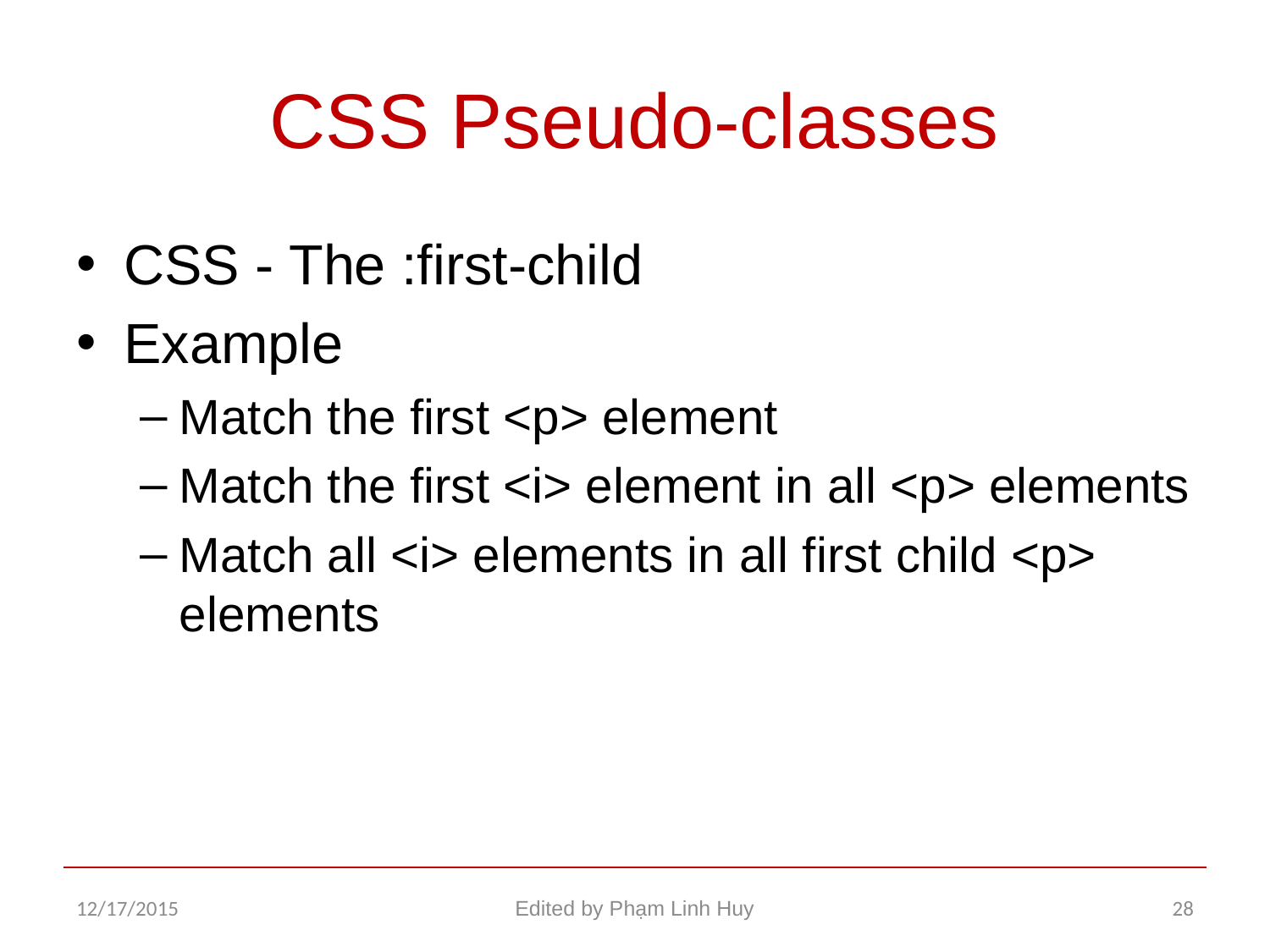

# CSS Pseudo-classes
CSS - The :first-child
Example
Match the first <p> element
Match the first <i> element in all <p> elements
Match all <i> elements in all first child <p> elements

12/17/2015
Edited by Phạm Linh Huy
28